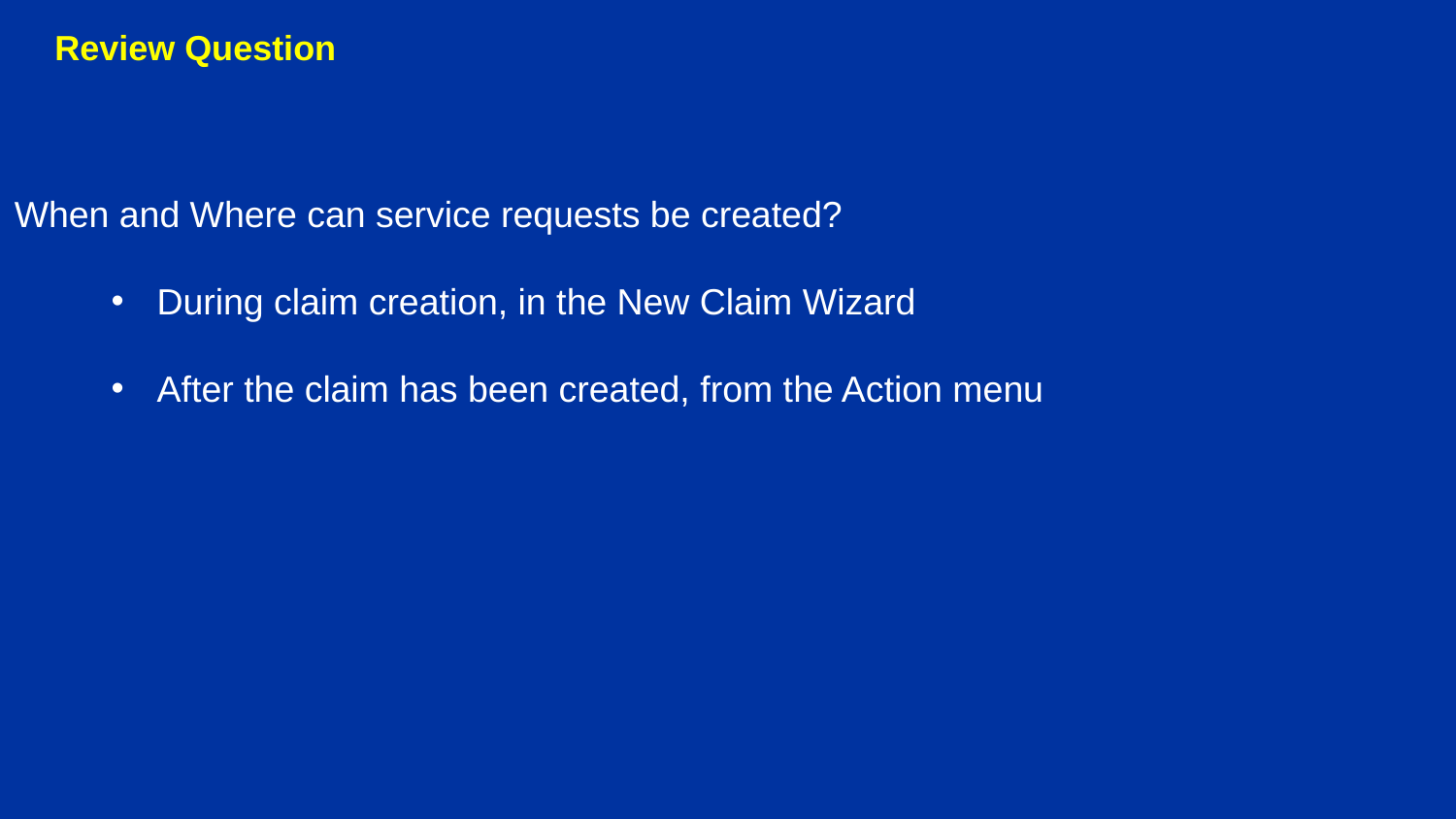

Review Question

When and Where can service requests be created?
During claim creation, in the New Claim Wizard
After the claim has been created, from the Action menu